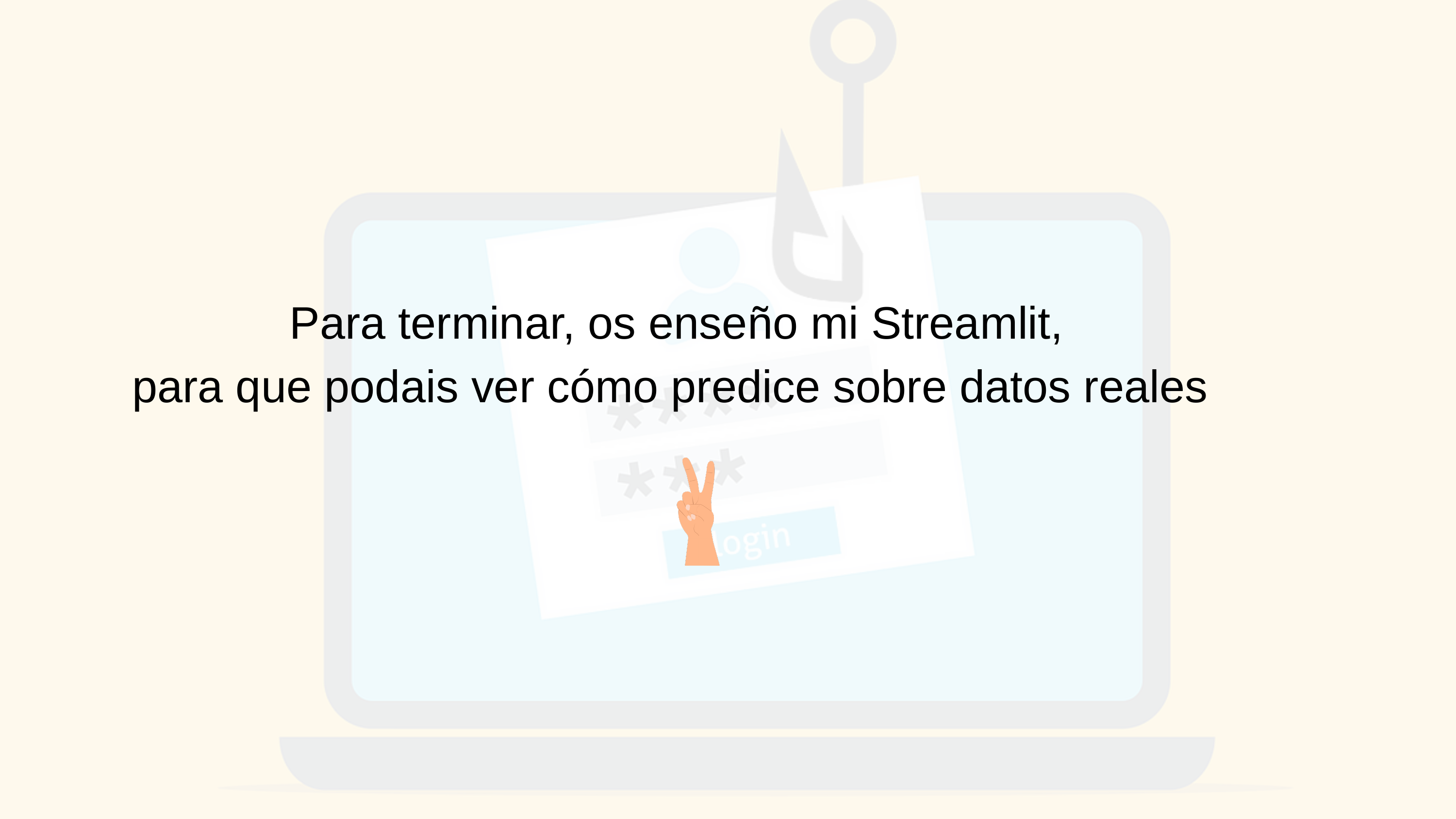

Para terminar, os enseño mi Streamlit,
para que podais ver cómo predice sobre datos reales